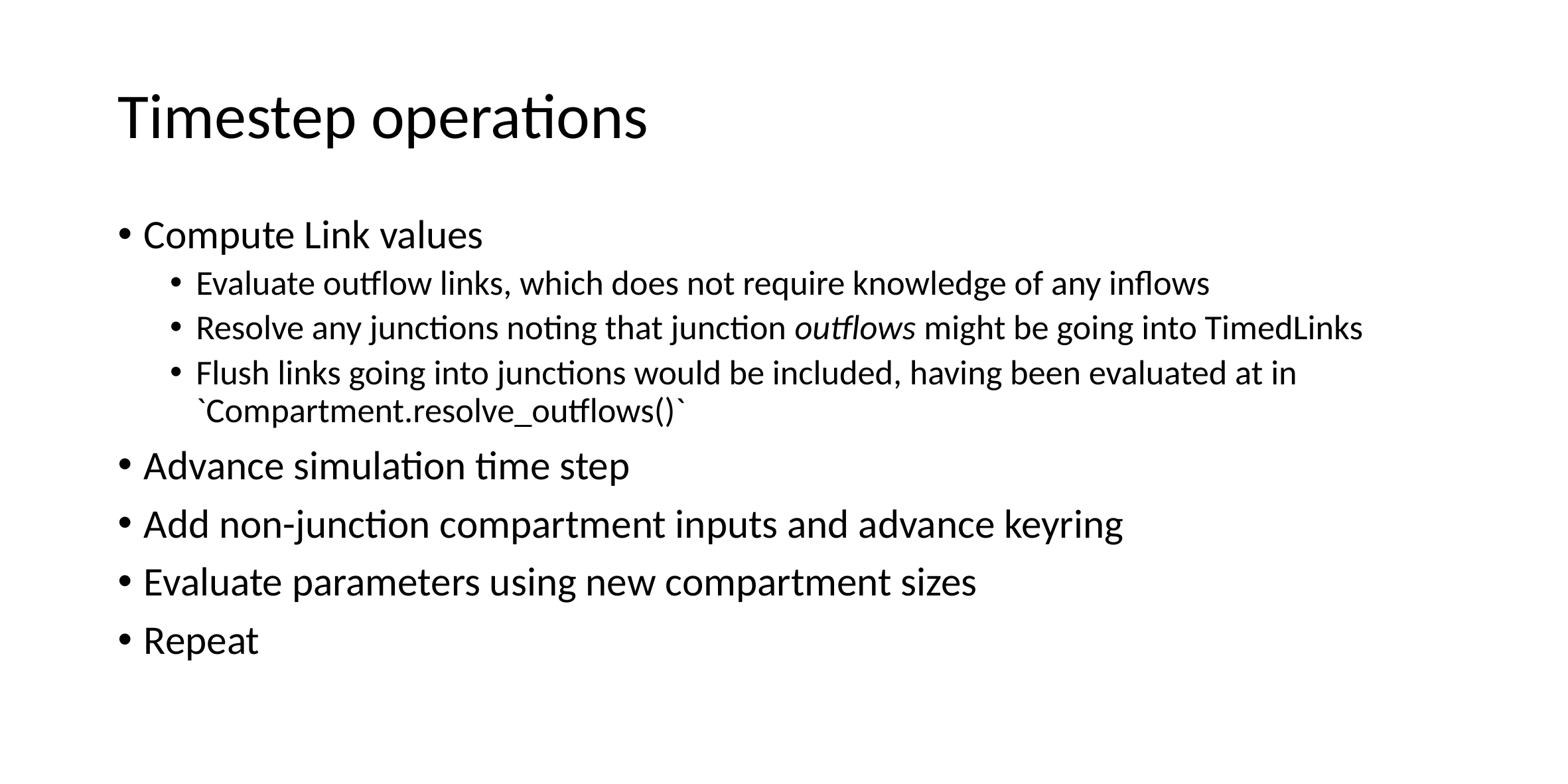

# Timestep operations
Compute Link values
Evaluate outflow links, which does not require knowledge of any inflows
Resolve any junctions noting that junction outflows might be going into TimedLinks
Flush links going into junctions would be included, having been evaluated at in `Compartment.resolve_outflows()`
Advance simulation time step
Add non-junction compartment inputs and advance keyring
Evaluate parameters using new compartment sizes
Repeat